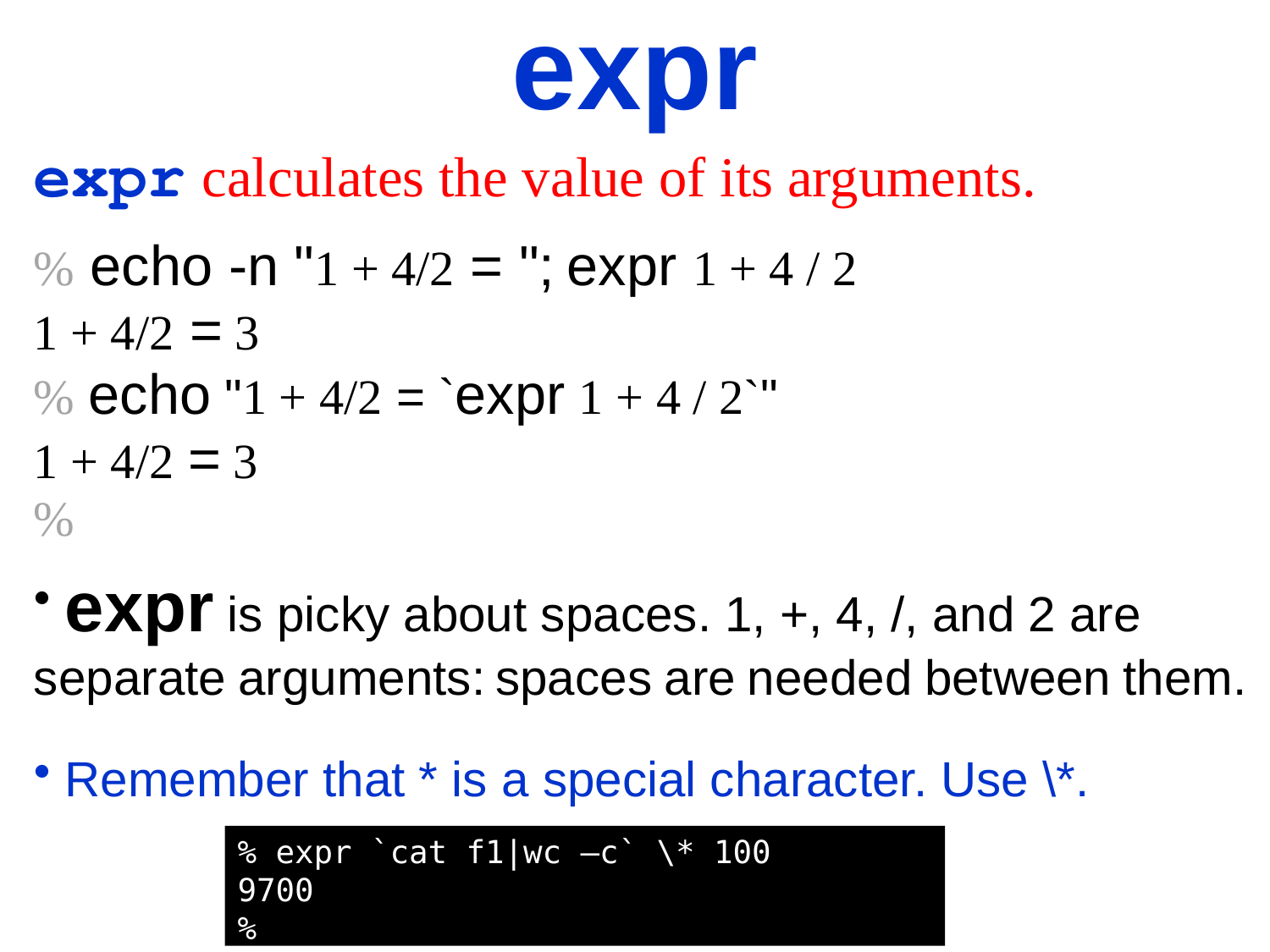

expr
expr calculates the value of its arguments.

% echo -n "1 + 4/2 = "; expr 1 + 4 / 2
1 + 4/2 = 3
% echo "1 + 4/2 = `expr 1 + 4 / 2`"
1 + 4/2 = 3
%
 expr is picky about spaces. 1, +, 4, /, and 2 are separate arguments: spaces are needed between them.
 Remember that * is a special character. Use \*.
% expr `cat f1|wc –c` \* 100
9700
%